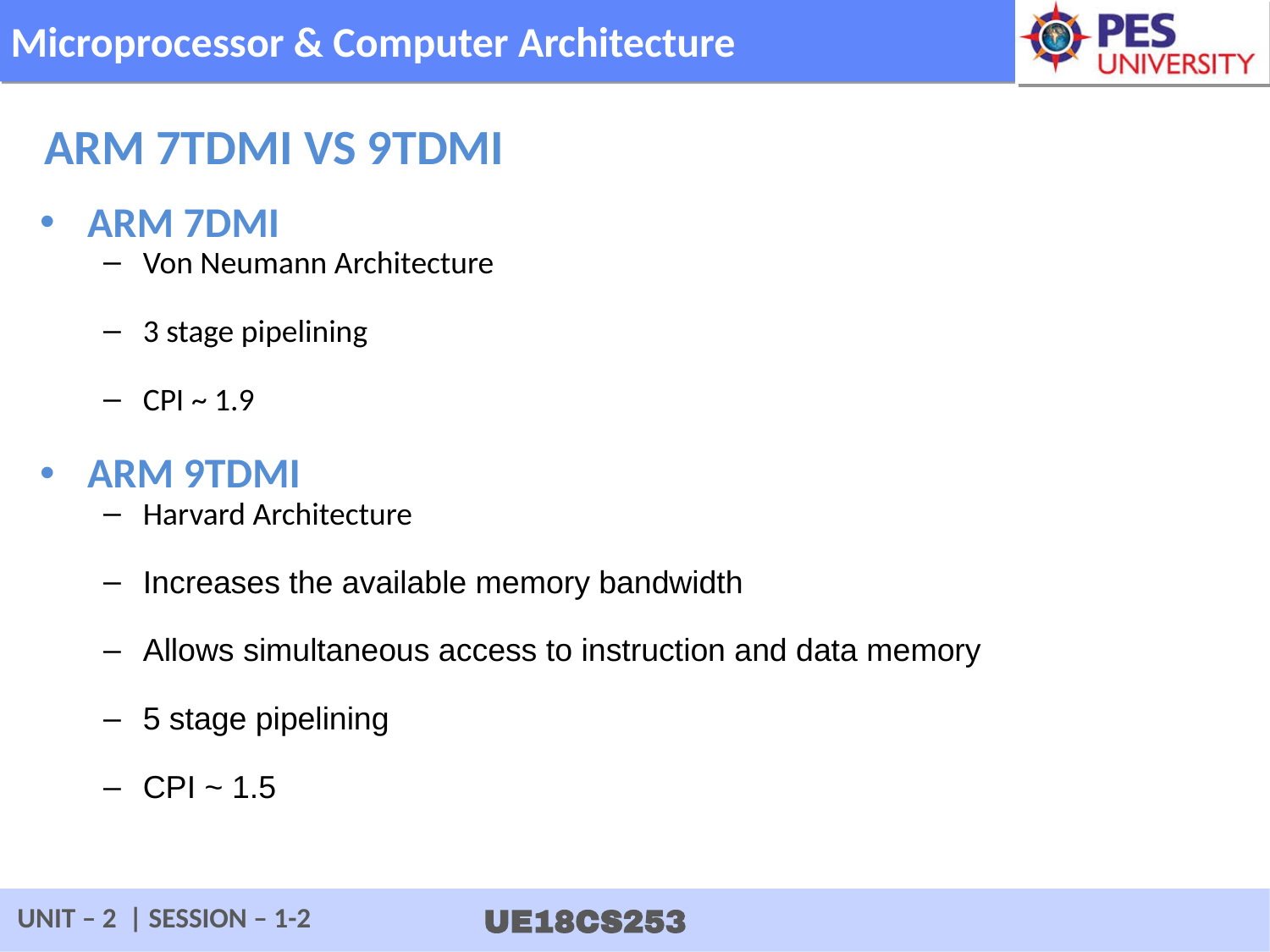

ARM 7TDMI vs 9TDMI
ARM 7DMI
Von Neumann Architecture

3 stage pipelining

CPI ~ 1.9

ARM 9TDMI
Harvard Architecture

Increases the available memory bandwidth

Allows simultaneous access to instruction and data memory

5 stage pipelining

CPI ~ 1.5